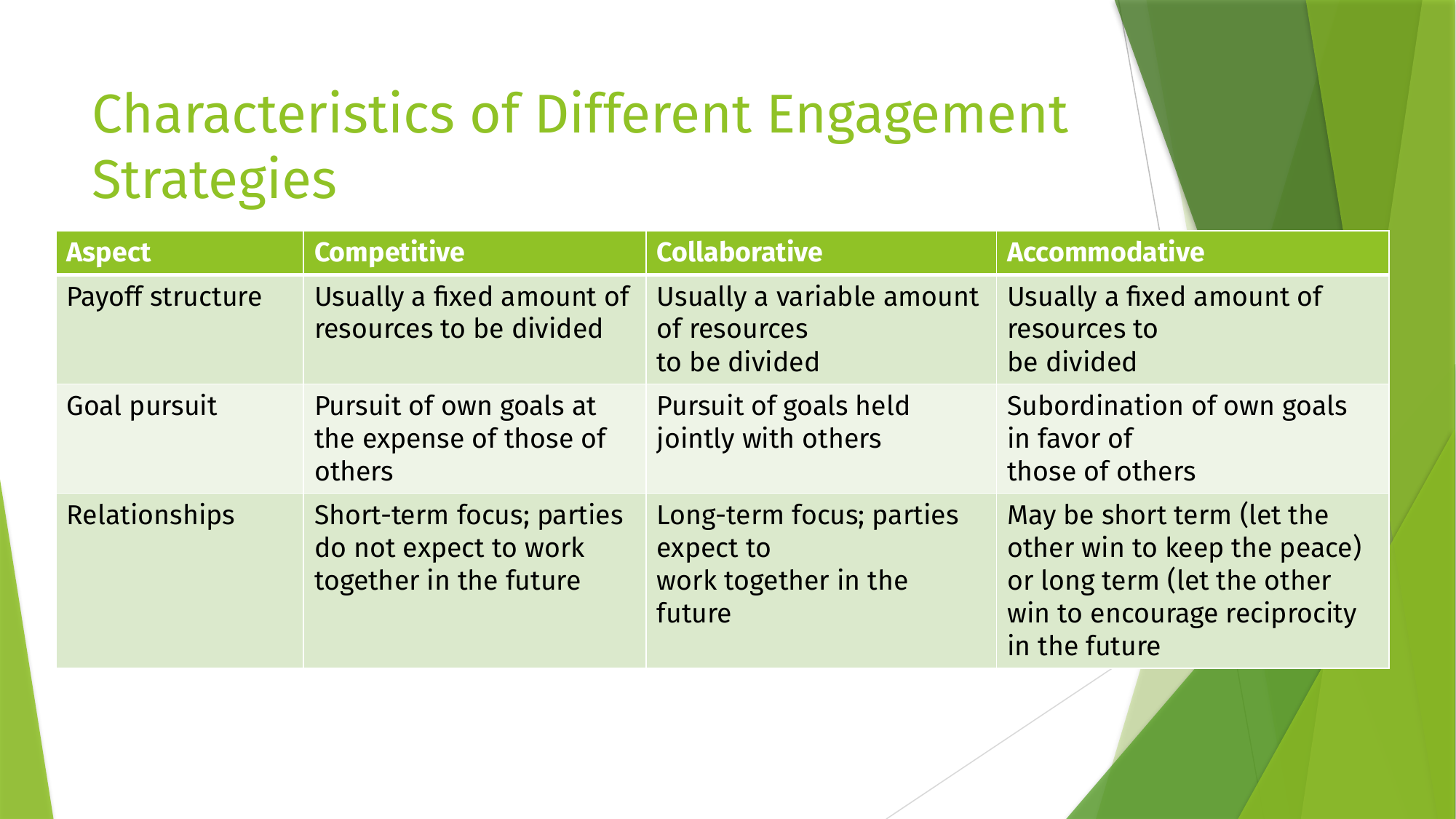

# Characteristics of Different Engagement Strategies
| Aspect | Competitive | Collaborative | Accommodative |
| --- | --- | --- | --- |
| Payoff structure | Usually a fixed amount of resources to be divided | Usually a variable amount of resources to be divided | Usually a fixed amount of resources to be divided |
| Goal pursuit | Pursuit of own goals at the expense of those of others | Pursuit of goals held jointly with others | Subordination of own goals in favor of those of others |
| Relationships | Short-term focus; parties do not expect to work together in the future | Long-term focus; parties expect to work together in the future | May be short term (let the other win to keep the peace) or long term (let the other win to encourage reciprocity in the future |